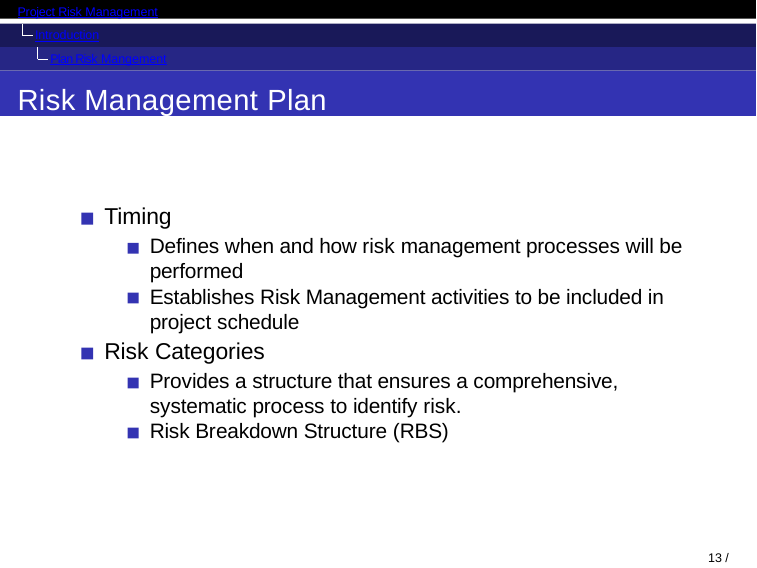

Project Risk Management
Introduction
Plan Risk Mangement

Risk Management Plan
Timing
Defines when and how risk management processes will be  performed
Establishes Risk Management activities to be included in  project schedule
Risk Categories
Provides a structure that ensures a comprehensive,  systematic process to identify risk.
Risk Breakdown Structure (RBS)

13 / 98